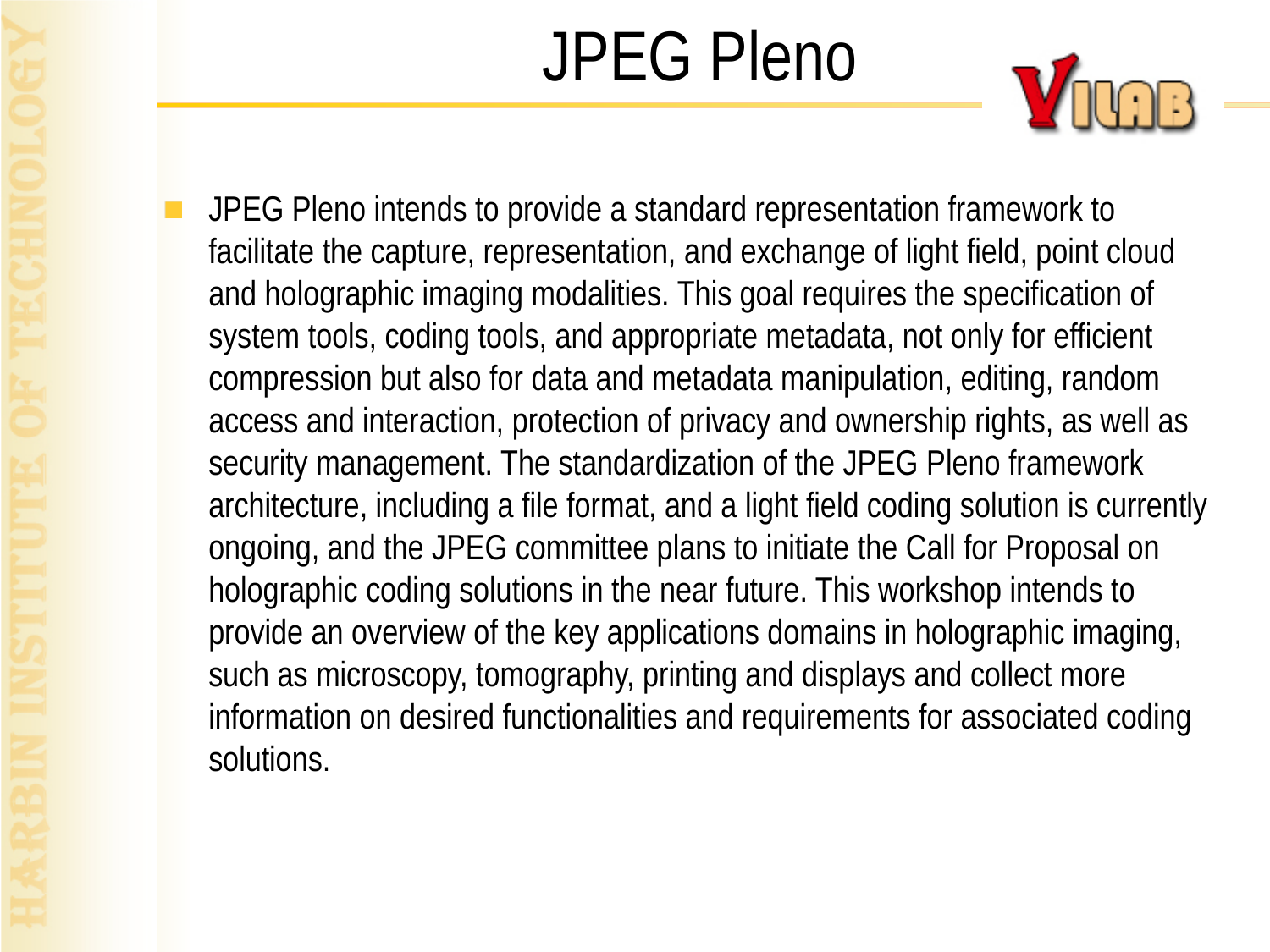

# JPEG Pleno
JPEG Pleno intends to provide a standard representation framework to facilitate the capture, representation, and exchange of light field, point cloud and holographic imaging modalities. This goal requires the specification of system tools, coding tools, and appropriate metadata, not only for efficient compression but also for data and metadata manipulation, editing, random access and interaction, protection of privacy and ownership rights, as well as security management. The standardization of the JPEG Pleno framework architecture, including a file format, and a light field coding solution is currently ongoing, and the JPEG committee plans to initiate the Call for Proposal on holographic coding solutions in the near future. This workshop intends to provide an overview of the key applications domains in holographic imaging, such as microscopy, tomography, printing and displays and collect more information on desired functionalities and requirements for associated coding solutions.